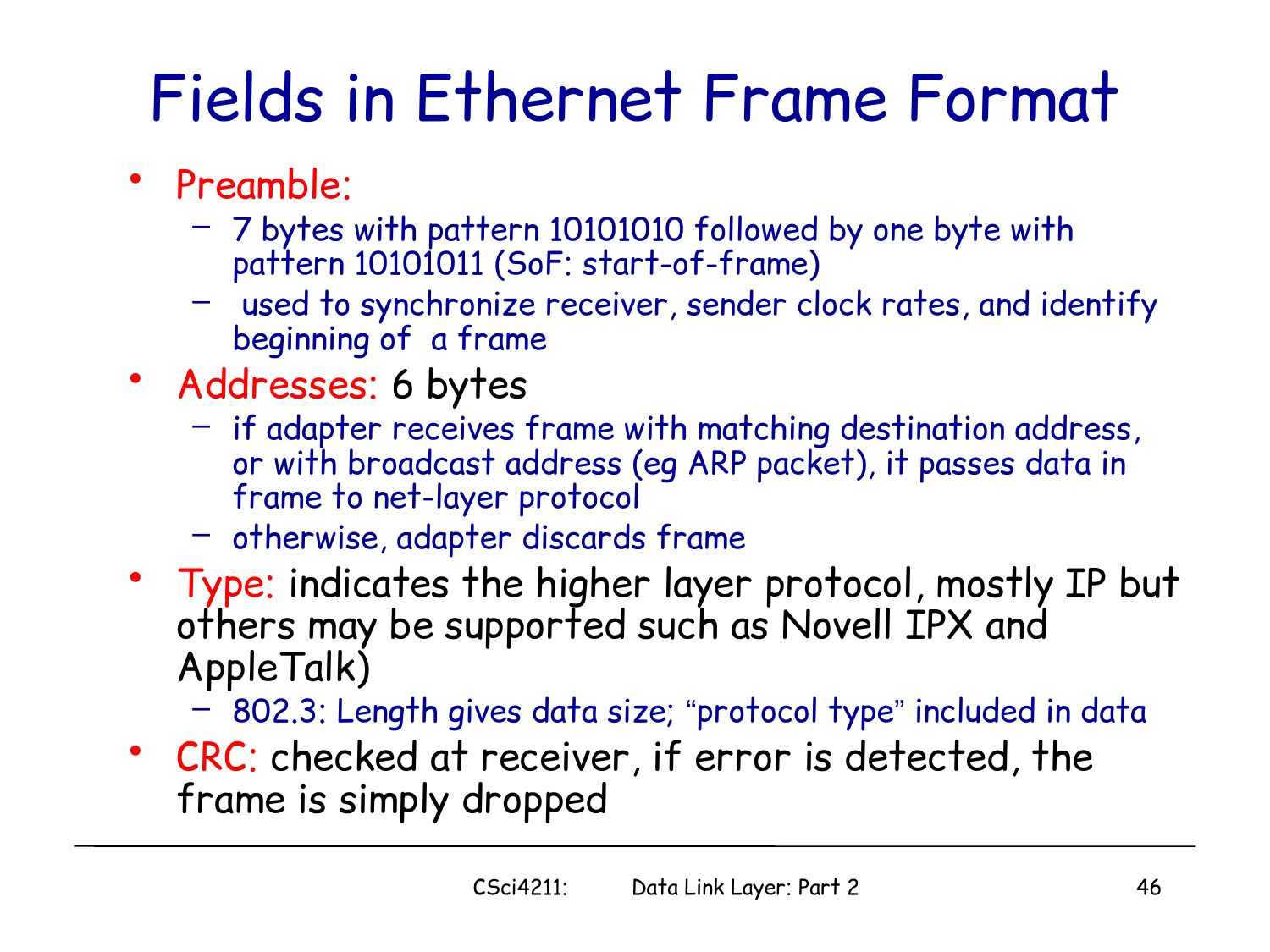

# Fields in Ethernet Frame Format
Preamble:
7 bytes with pattern 10101010 followed by one byte with pattern 10101011 (SoF: start-of-frame)
 used to synchronize receiver, sender clock rates, and identify beginning of  a frame
Addresses: 6 bytes
if adapter receives frame with matching destination address, or with broadcast address (eg ARP packet), it passes data in frame to net-layer protocol
otherwise, adapter discards frame
Type: indicates the higher layer protocol, mostly IP but others may be supported such as Novell IPX and AppleTalk)
802.3: Length gives data size; “protocol type” included in data
CRC: checked at receiver, if error is detected, the frame is simply dropped
CSci4211:          Data Link Layer: Part 2
46